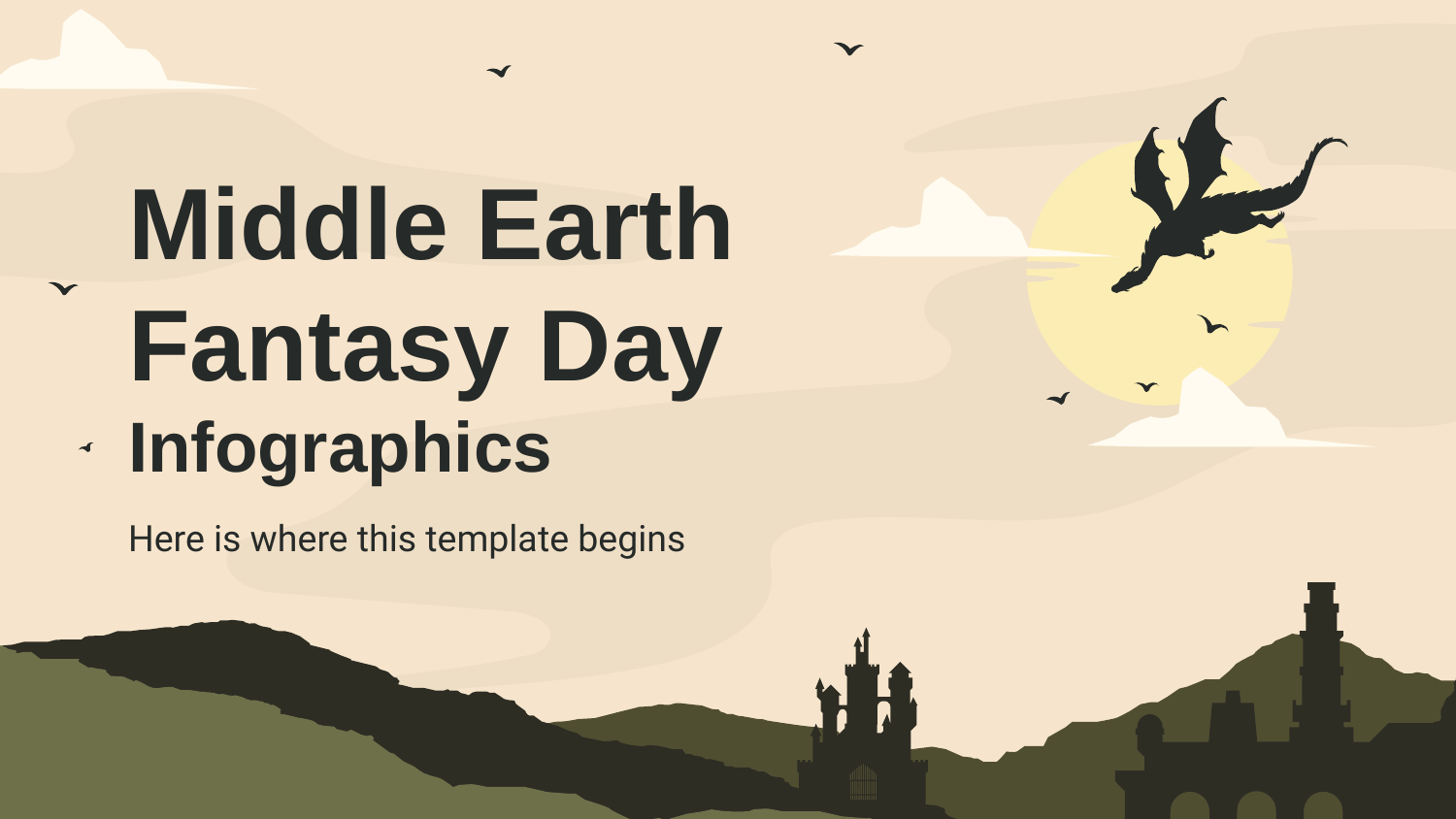

# Middle Earth Fantasy Day Infographics
Here is where this template begins